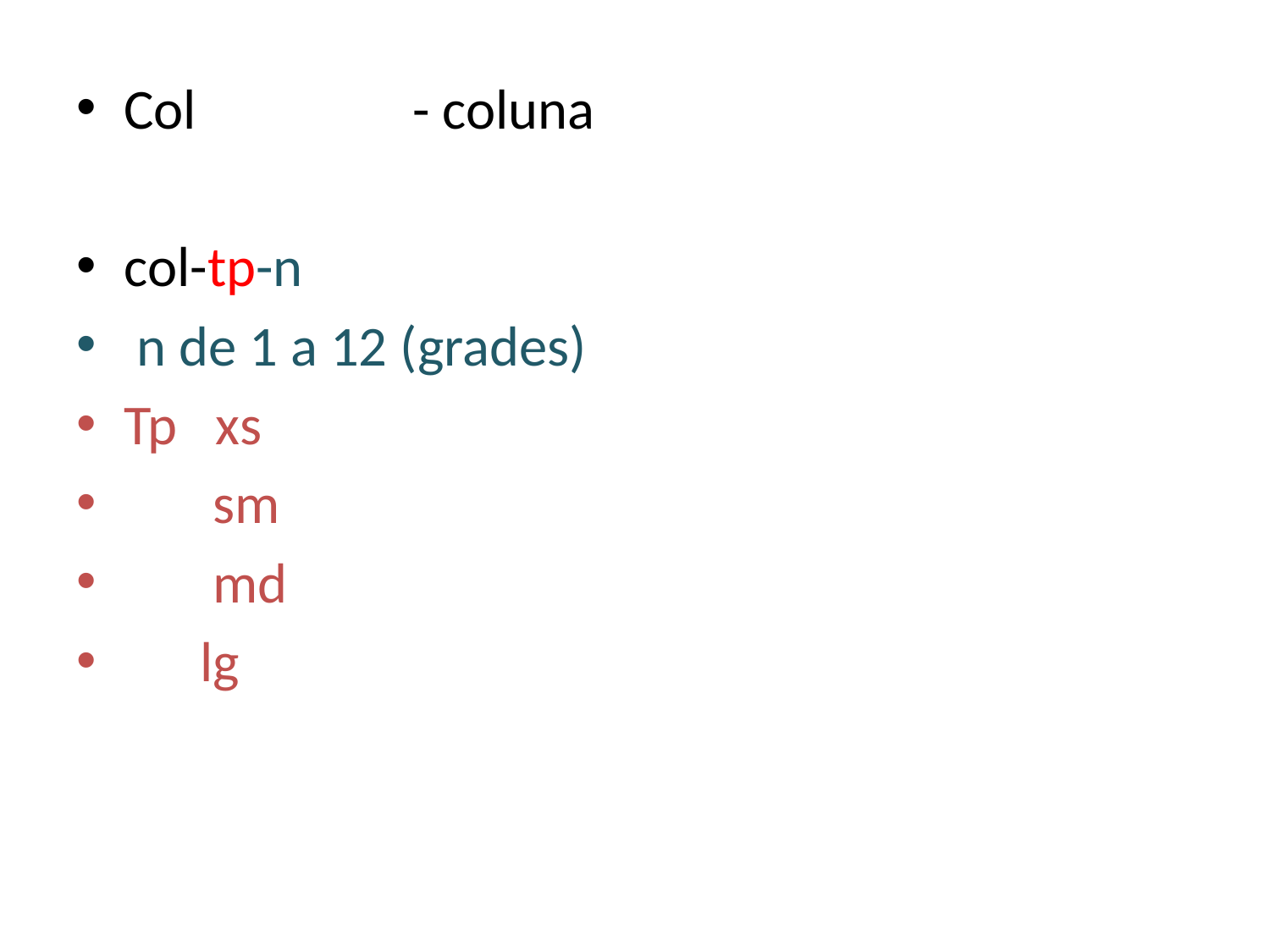

Col                 - coluna

col-tp-n
 n de 1 a 12 (grades)
Tp   xs
       sm
       md
      lg